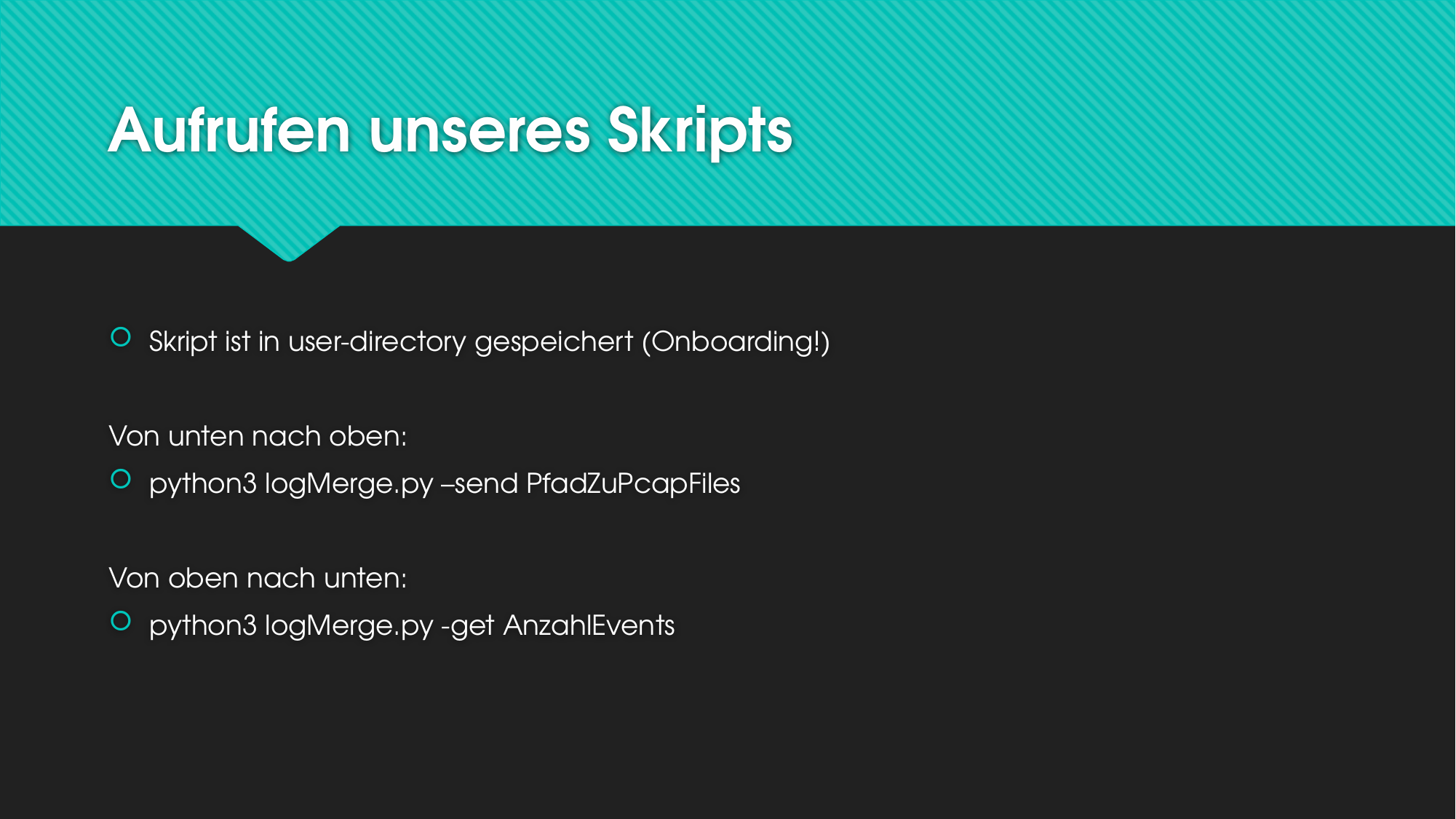

# Aufrufen unseres Skripts
Skript ist in user-directory gespeichert (Onboarding!)

Von unten nach oben:
python3 logMerge.py –send PfadZuPcapFiles

Von oben nach unten:
python3 logMerge.py -get AnzahlEvents